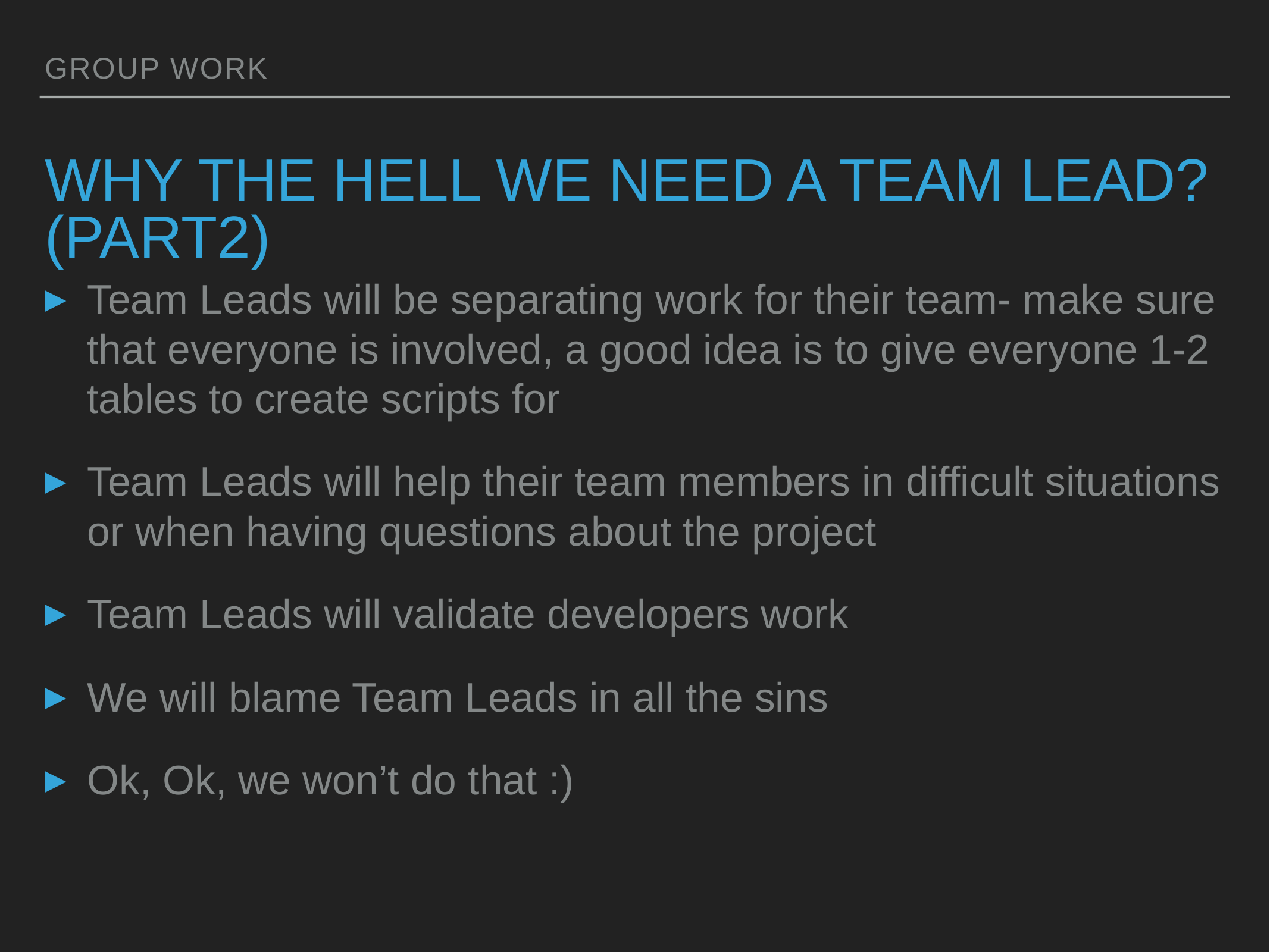

Group work
# Why The hell we need a team lead? (Part2)
Team Leads will be separating work for their team- make sure that everyone is involved, a good idea is to give everyone 1-2 tables to create scripts for
Team Leads will help their team members in difficult situations or when having questions about the project
Team Leads will validate developers work
We will blame Team Leads in all the sins
Ok, Ok, we won’t do that :)